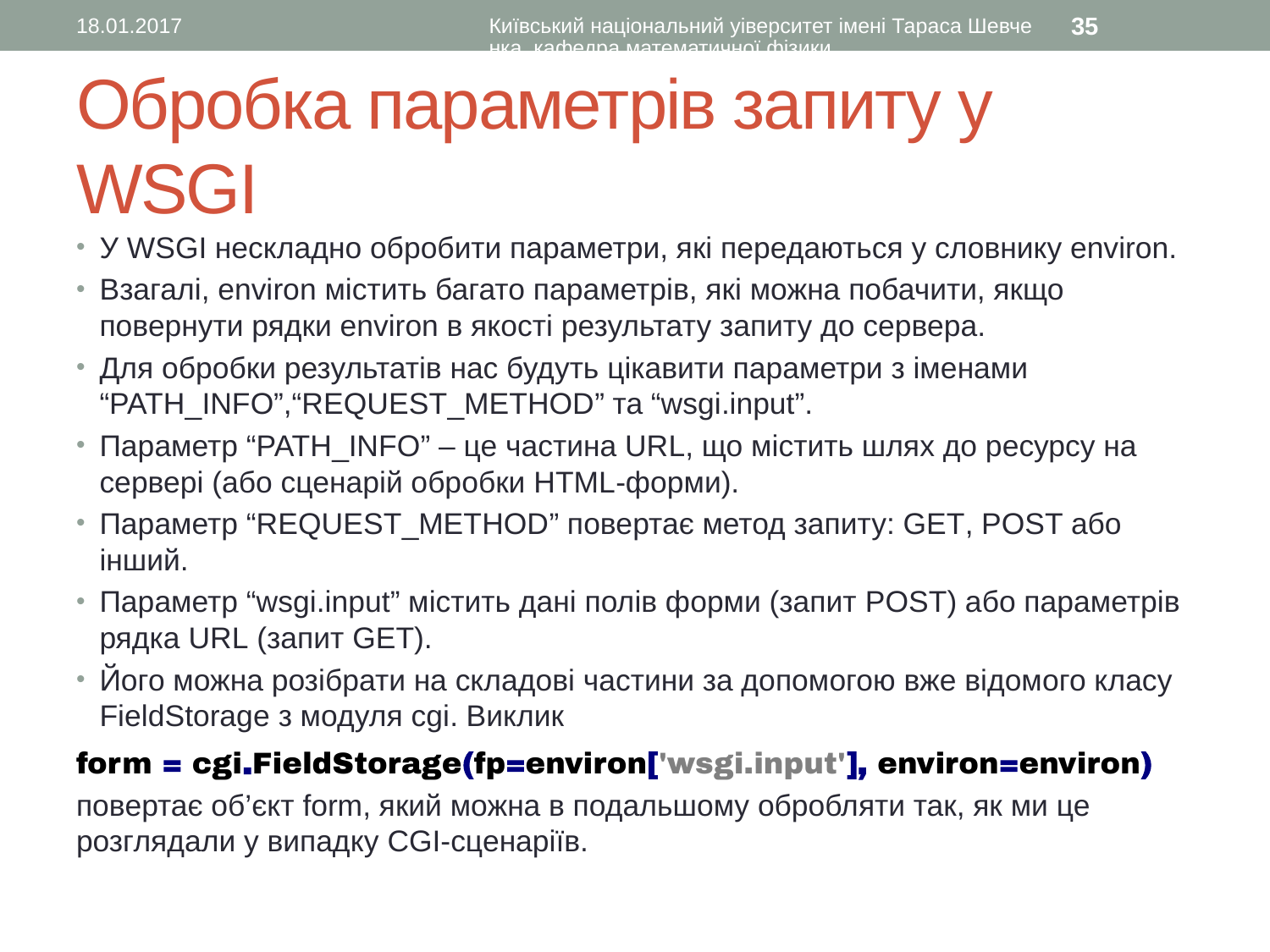

18.01.2017
Київський національний уіверситет імені Тараса Шевченка, кафедра математичної фізики
35
# Обробка параметрів запиту у WSGI
У WSGI нескладно обробити параметри, які передаються у словнику environ.
Взагалі, environ містить багато параметрів, які можна побачити, якщо повернути рядки environ в якості результату запиту до сервера.
Для обробки результатів нас будуть цікавити параметри з іменами “PATH_INFO”,“REQUEST_METHOD” та “wsgi.input”.
Параметр “PATH_INFO” – це частина URL, що містить шлях до ресурсу на сервері (або сценарій обробки HTML-форми).
Параметр “REQUEST_METHOD” повертає метод запиту: GET, POST або інший.
Параметр “wsgi.input” містить дані полів форми (запит POST) або параметрів рядка URL (запит GET).
Його можна розібрати на складові частини за допомогою вже відомого класу FieldStorage з модуля cgi. Виклик
form = cgi.FieldStorage(fp=environ['wsgi.input'], environ=environ)
повертає об’єкт form, який можна в подальшому обробляти так, як ми це розглядали у випадку CGI-сценаріїв.